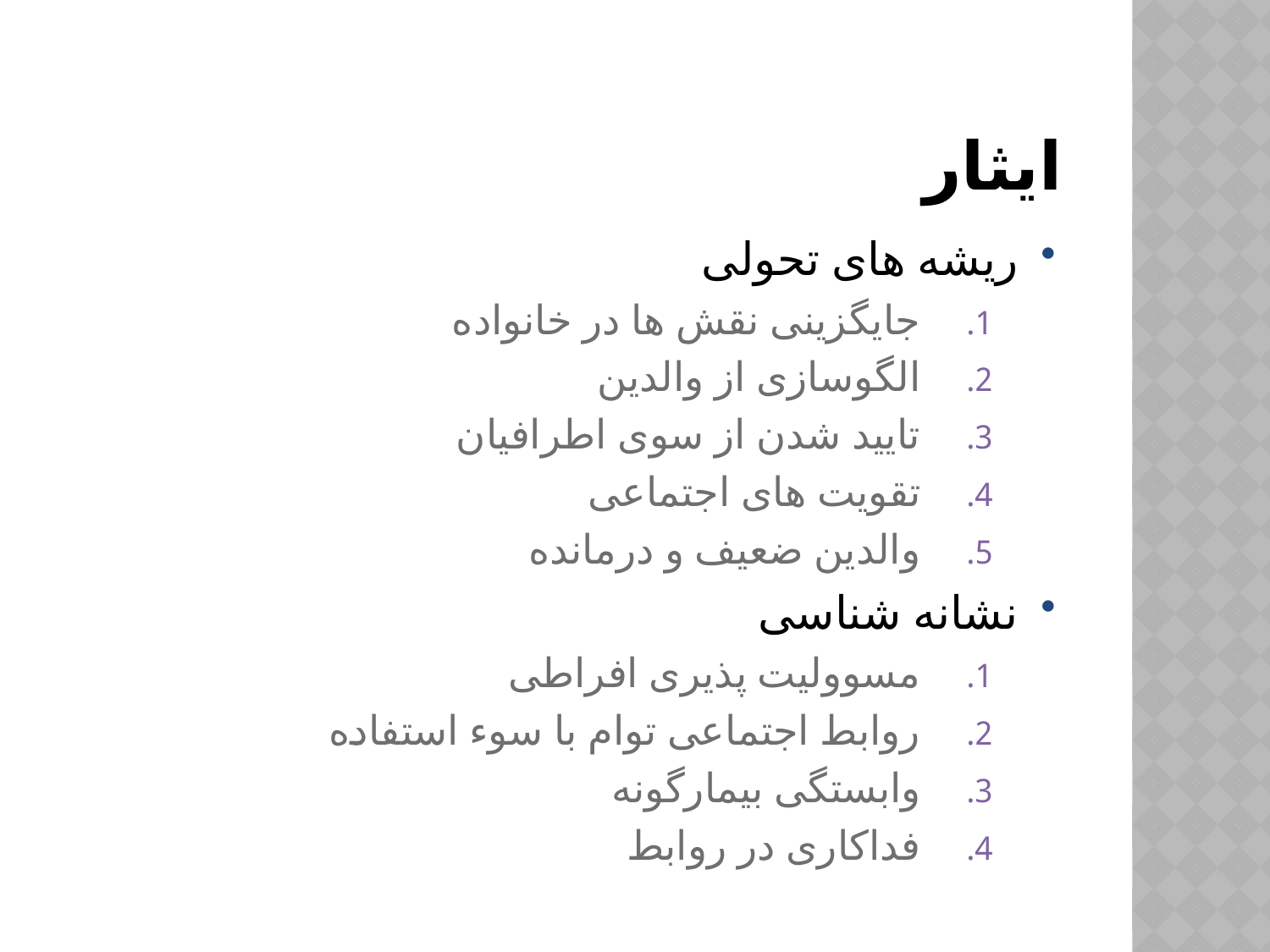

# ایثار
ریشه های تحولی
جایگزینی نقش ها در خانواده
الگوسازی از والدین
تایید شدن از سوی اطرافیان
تقویت های اجتماعی
والدین ضعیف و درمانده
نشانه شناسی
مسوولیت پذیری افراطی
روابط اجتماعی توام با سوء استفاده
وابستگی بیمارگونه
فداکاری در روابط